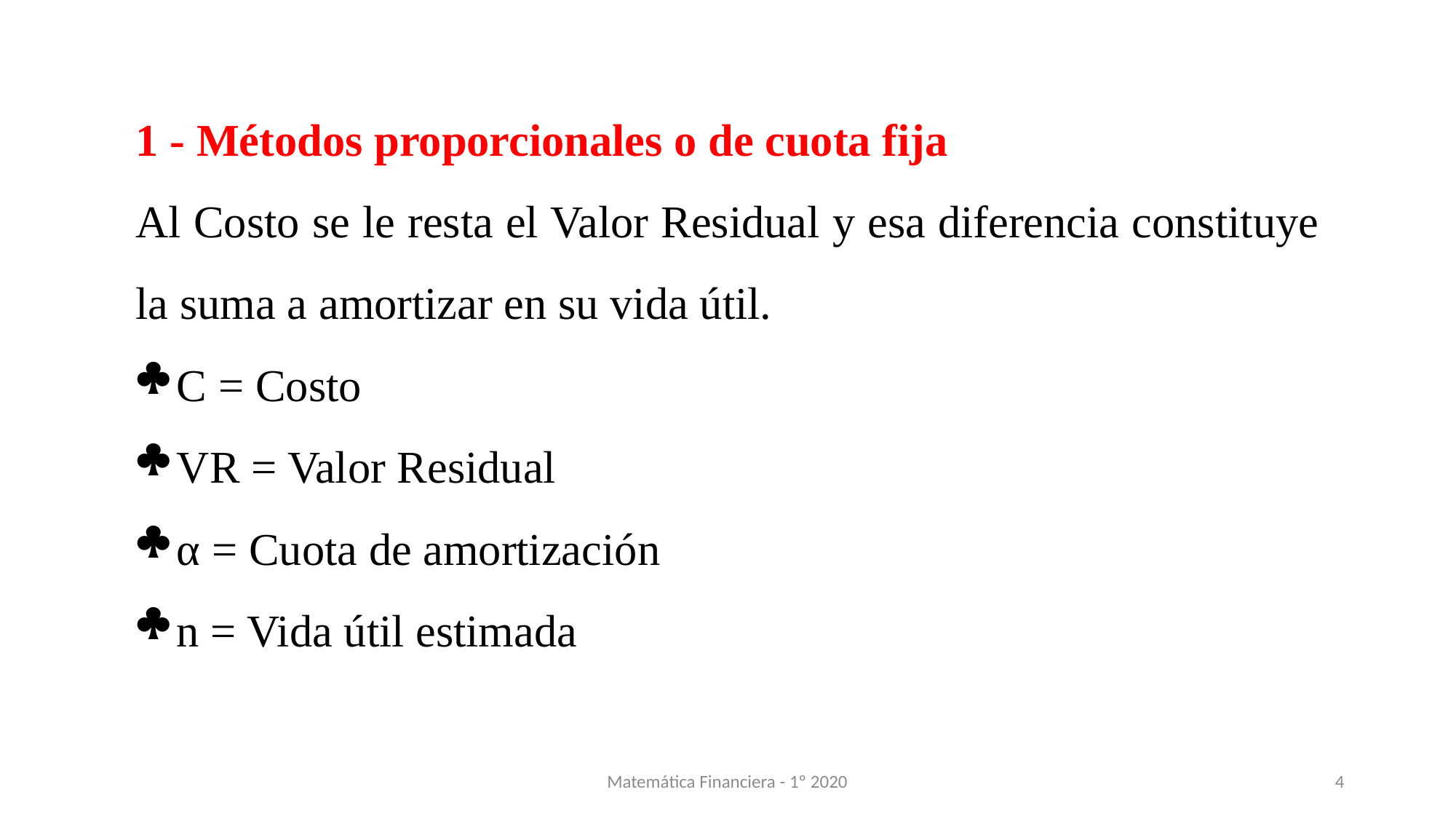

1 - Métodos proporcionales o de cuota fija
Al Costo se le resta el Valor Residual y esa diferencia constituye la suma a amortizar en su vida útil.
C = Costo
VR = Valor Residual
α = Cuota de amortización
n = Vida útil estimada
Matemática Financiera - 1º 2020
4